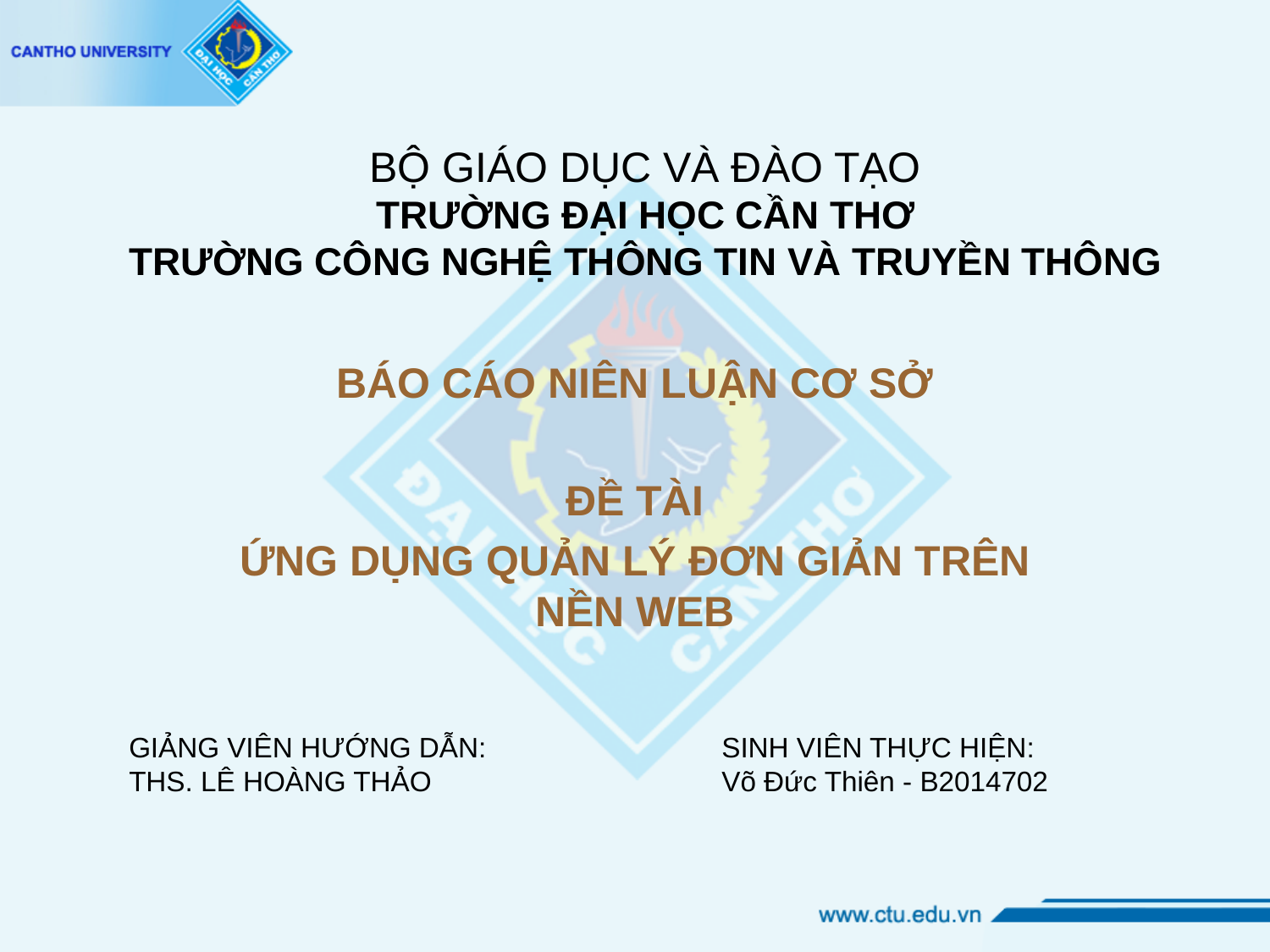

# BỘ GIÁO DỤC VÀ ĐÀO TẠO TRƯỜNG ĐẠI HỌC CẦN THƠ TRƯỜNG CÔNG NGHỆ THÔNG TIN VÀ TRUYỀN THÔNG
BÁO CÁO NIÊN LUẬN CƠ SỞ

ĐỀ TÀI
ỨNG DỤNG QUẢN LÝ ĐƠN GIẢN TRÊN NỀN WEB

GIẢNG VIÊN HƯỚNG DẪN:
THS. LÊ HOÀNG THẢO
SINH VIÊN THỰC HIỆN:
Võ Đức Thiên - B2014702